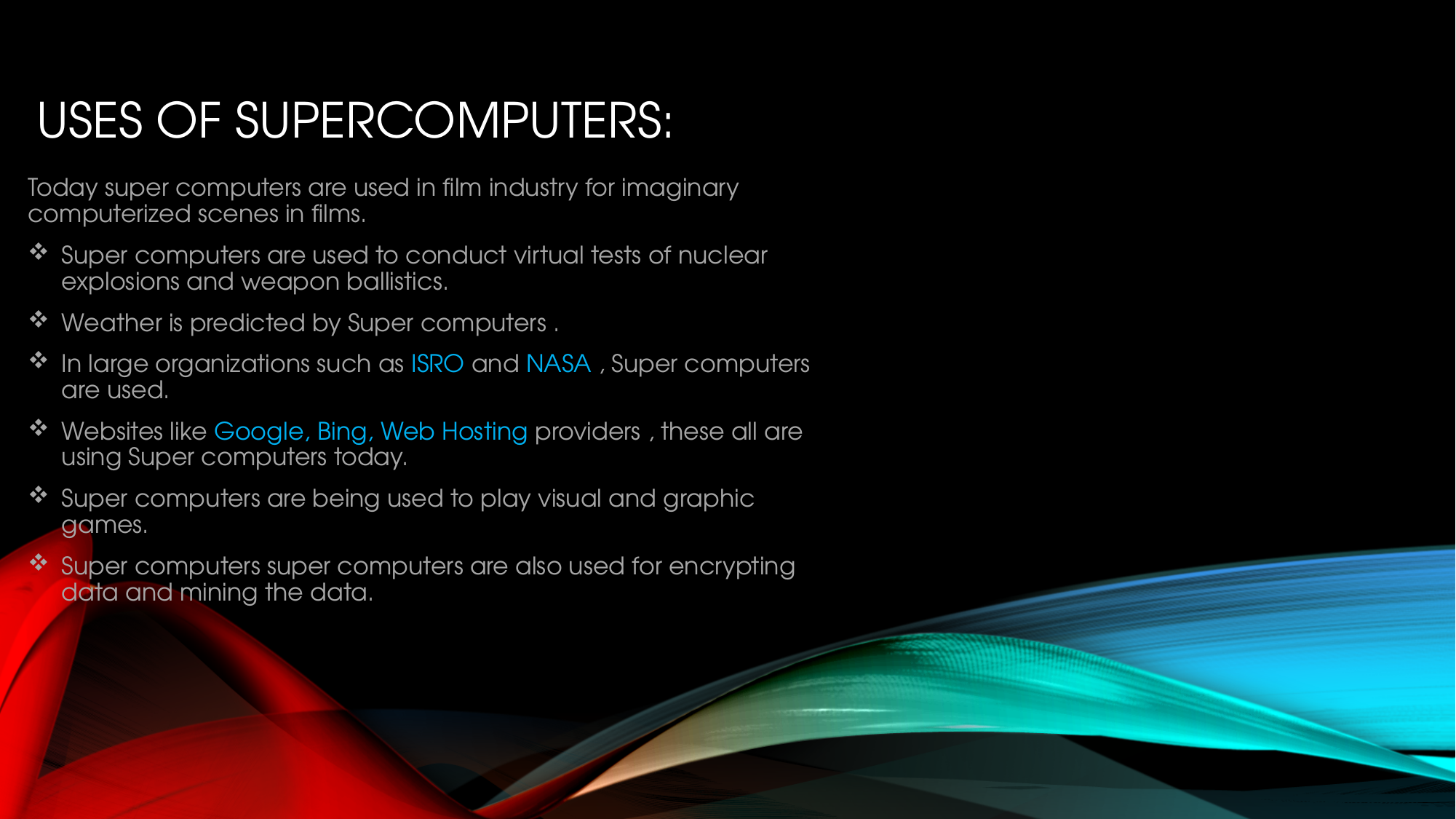

# Uses of supercomputers:
Today super computers are used in film industry for imaginary computerized scenes in films.
Super computers are used to conduct virtual tests of nuclear explosions and weapon ballistics.
Weather is predicted by Super computers .
In large organizations such as ISRO and NASA , Super computers are used.
Websites like Google, Bing, Web Hosting providers , these all are using Super computers today.
Super computers are being used to play visual and graphic   games.
Super computers super computers are also used for encrypting data and mining the data.